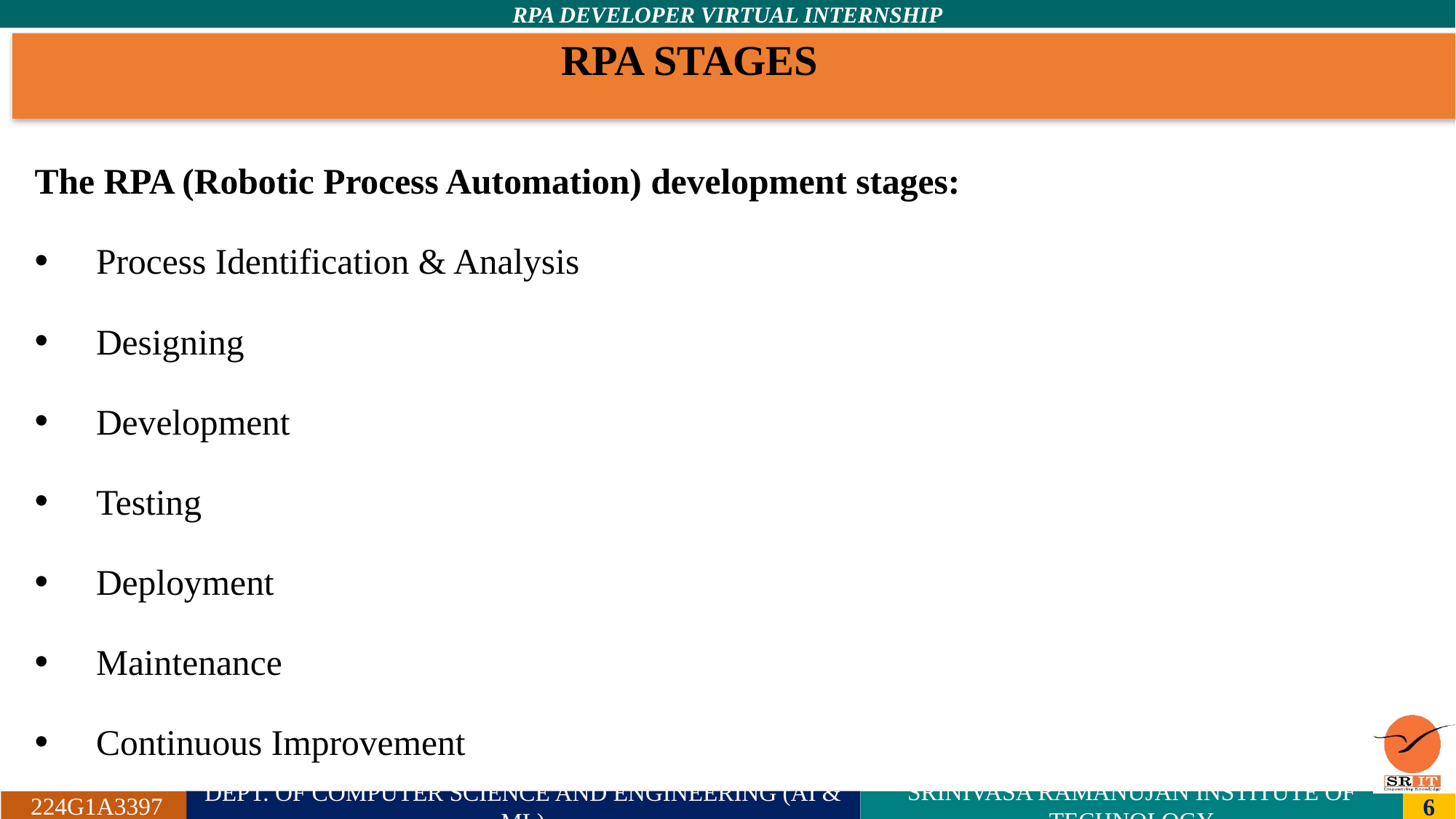

# RPA STAGES
The RPA (Robotic Process Automation) development stages:
Process Identification & Analysis
Designing
Development
Testing
Deployment
Maintenance
Continuous Improvement